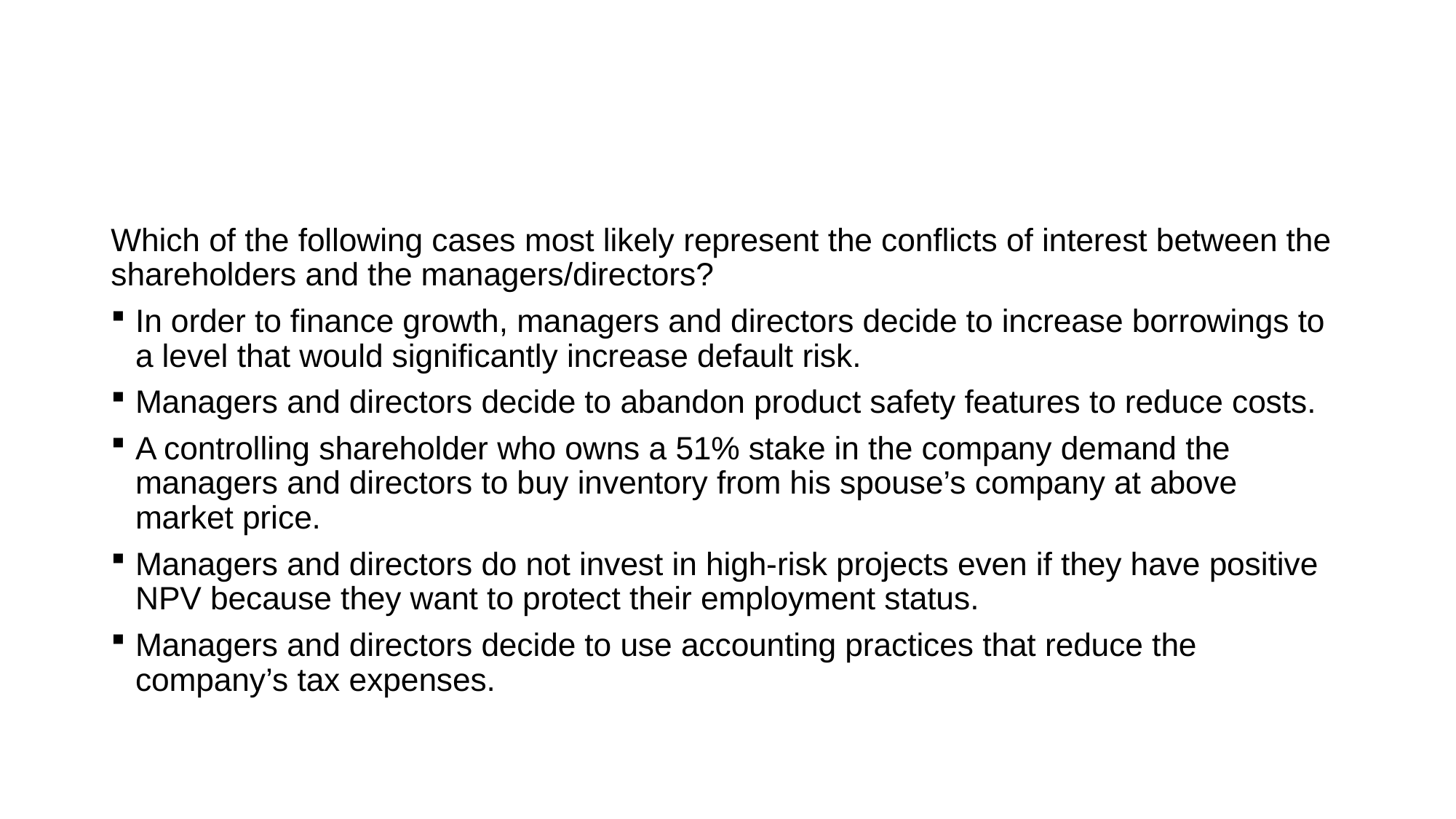

#
Which of the following cases most likely represent the conflicts of interest between the shareholders and the managers/directors?
In order to finance growth, managers and directors decide to increase borrowings to a level that would significantly increase default risk.
Managers and directors decide to abandon product safety features to reduce costs.
A controlling shareholder who owns a 51% stake in the company demand the managers and directors to buy inventory from his spouse’s company at above market price.
Managers and directors do not invest in high-risk projects even if they have positive NPV because they want to protect their employment status.
Managers and directors decide to use accounting practices that reduce the company’s tax expenses.